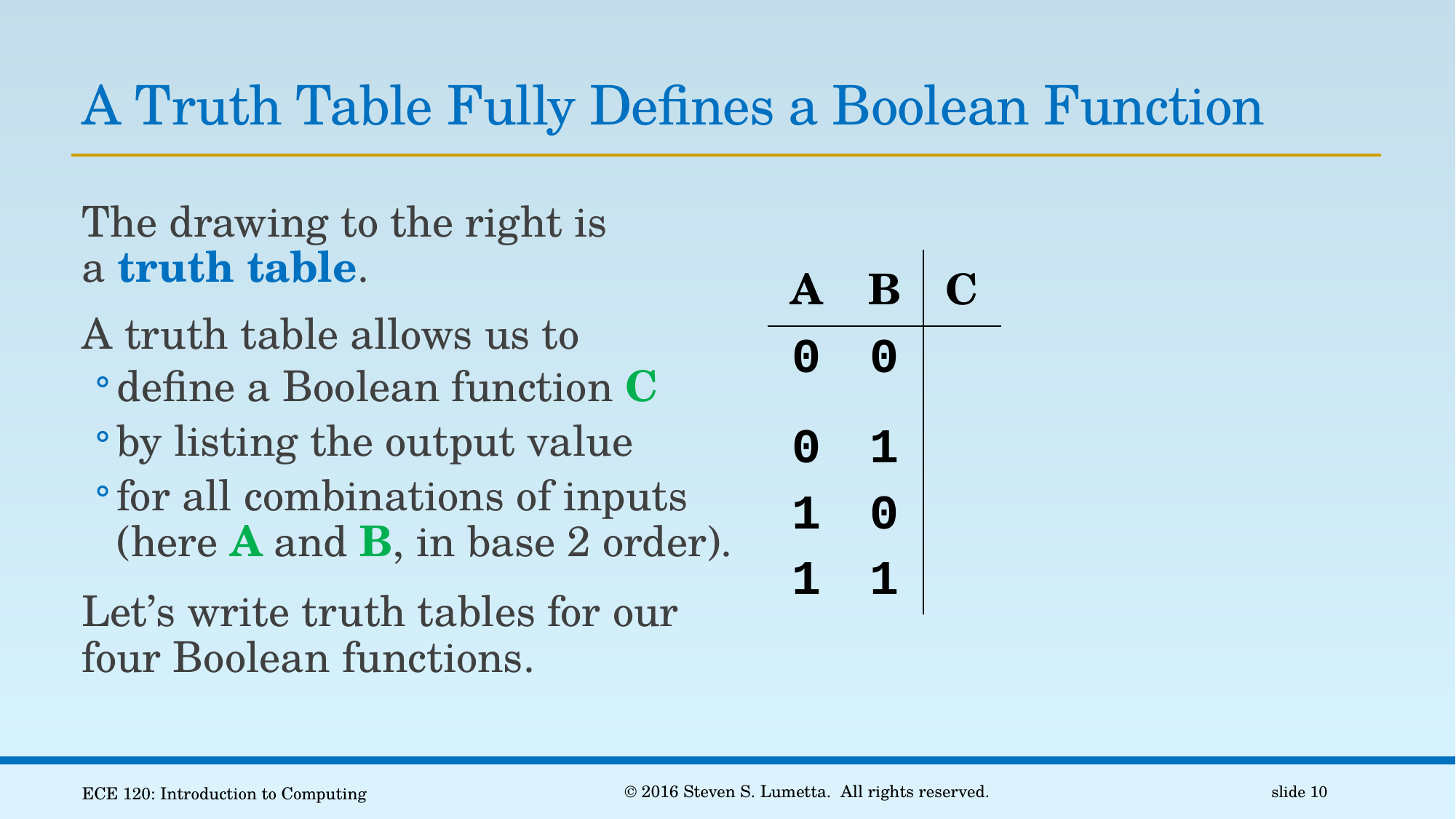

# A Truth Table Fully Defines a Boolean Function
The drawing to the right is
a truth table.
A truth table allows us to
define a Boolean function C
by listing the output value
for all combinations of inputs
(here A and B, in base 2 order).
Let’s write truth tables for our
four Boolean functions.
| A | B | C |
| --- | --- | --- |
| 0 | 0 |  |
| 0 | 1 |  |
| 1 | 0 |  |
| 1 | 1 |  |
ECE 120: Introduction to Computing
© 2016 Steven S. Lumetta.  All rights reserved.
slide 10